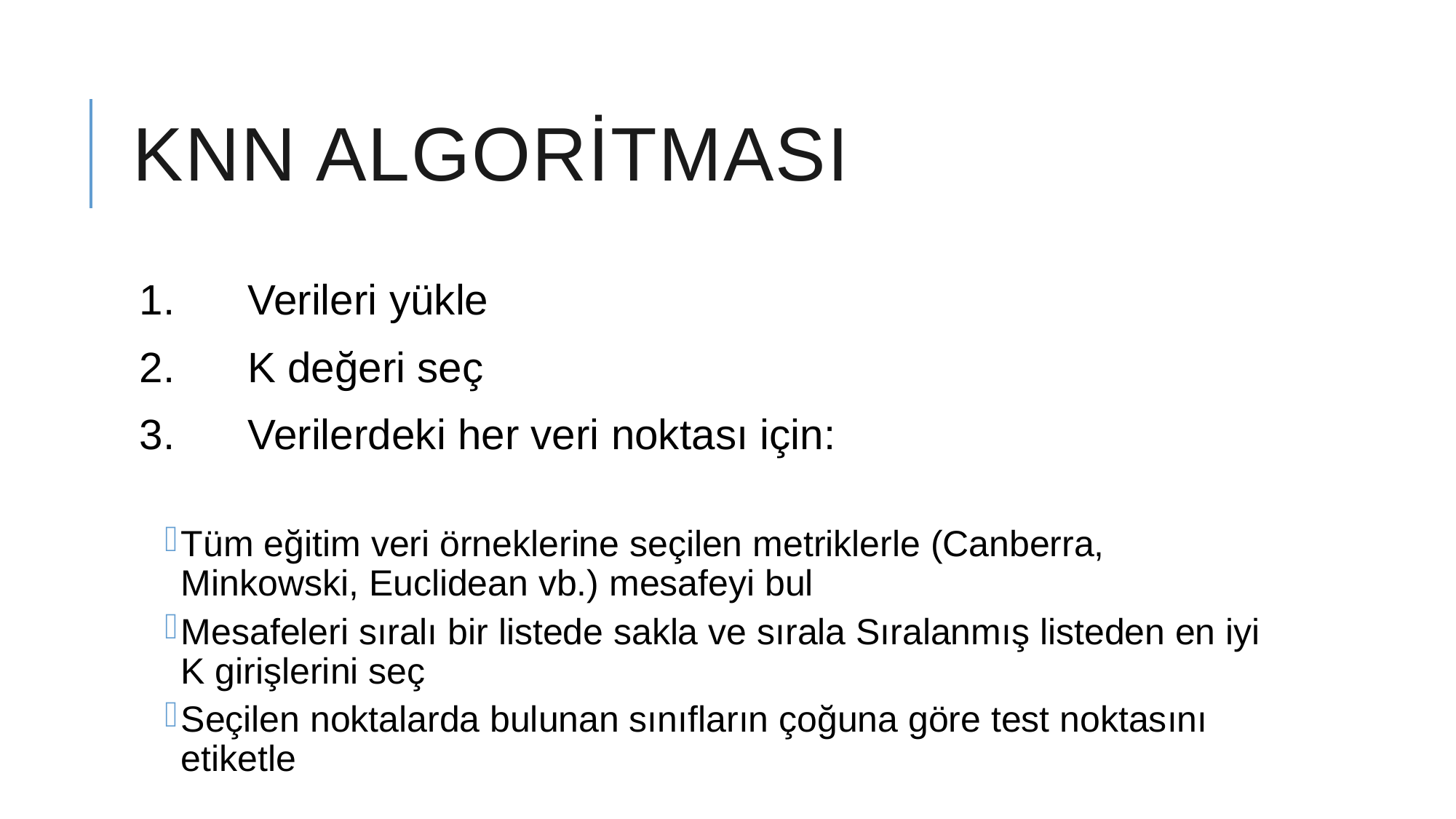

# KNN Algoritması
1.	Verileri yükle
2.	K değeri seç
3.	Verilerdeki her veri noktası için:

Tüm eğitim veri örneklerine seçilen metriklerle (Canberra, Minkowski, Euclidean vb.) mesafeyi bul
Mesafeleri sıralı bir listede sakla ve sırala Sıralanmış listeden en iyi K girişlerini seç
Seçilen noktalarda bulunan sınıfların çoğuna göre test noktasını etiketle